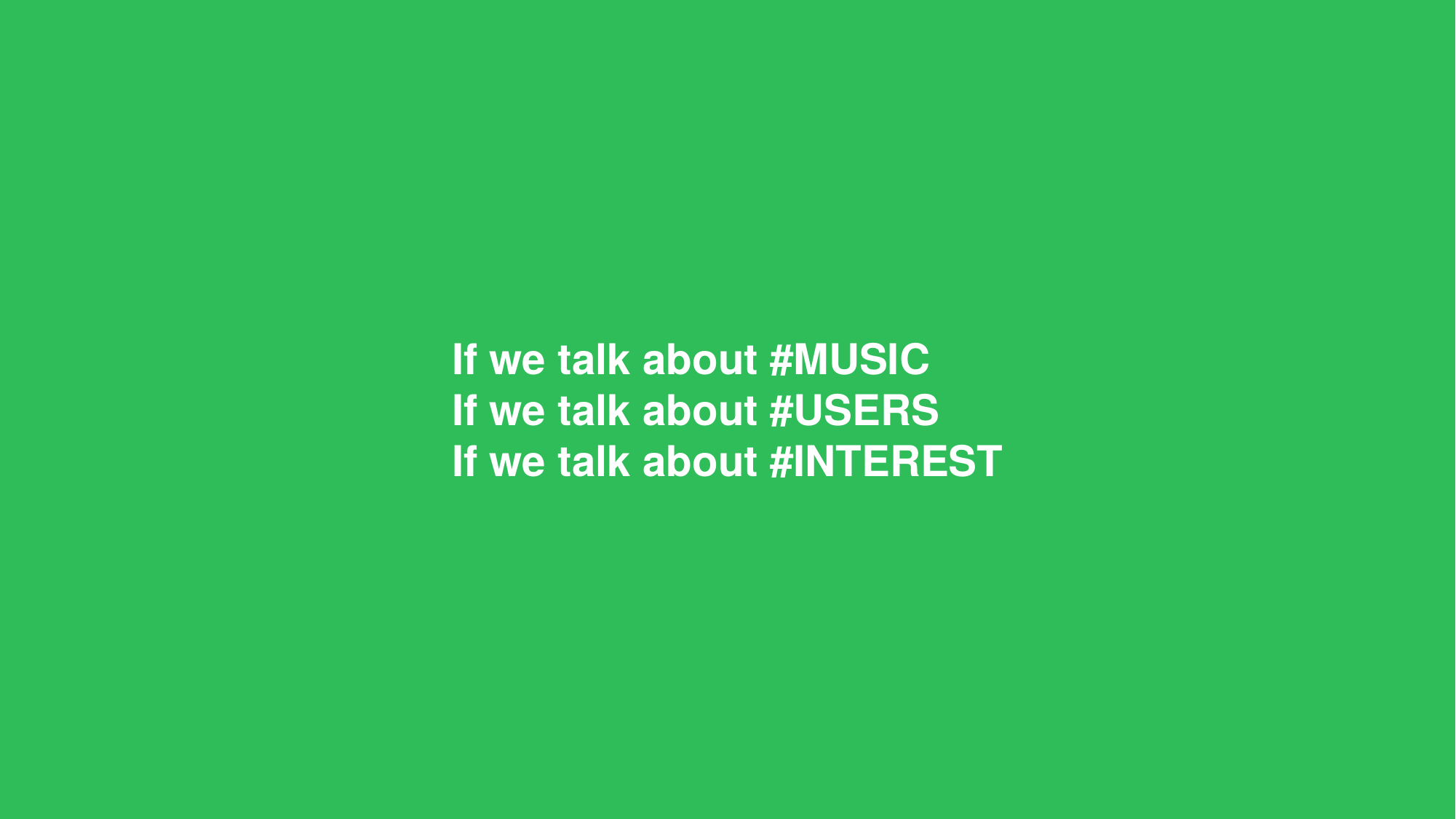

If we talk about #MUSIC
If we talk about #USERS
If we talk about #INTEREST